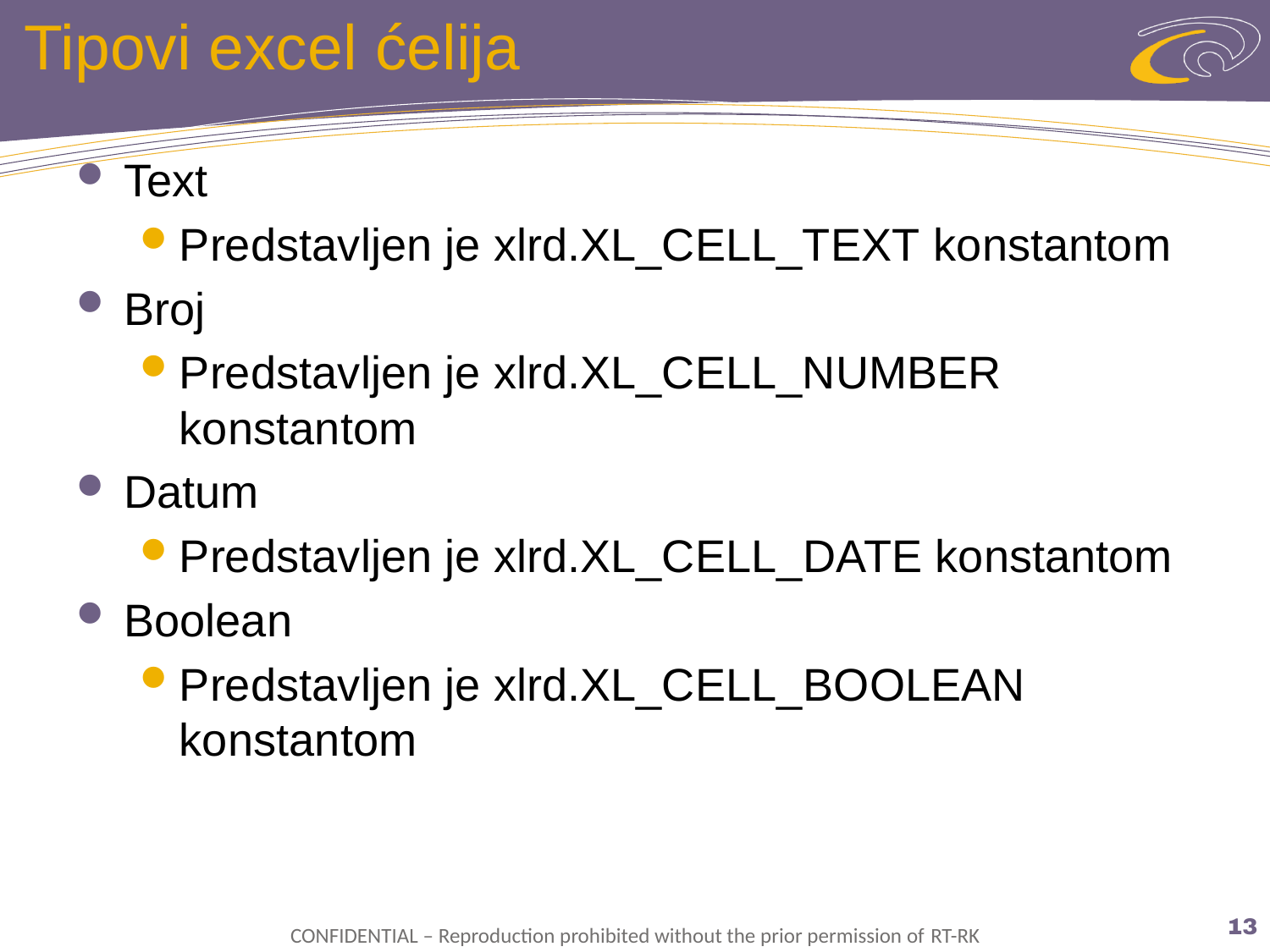

# Tipovi excel ćelija
Text
Predstavljen je xlrd.XL_CELL_TEXT konstantom
Broj
Predstavljen je xlrd.XL_CELL_NUMBER konstantom
Datum
Predstavljen je xlrd.XL_CELL_DATE konstantom
Boolean
Predstavljen je xlrd.XL_CELL_BOOLEAN konstantom